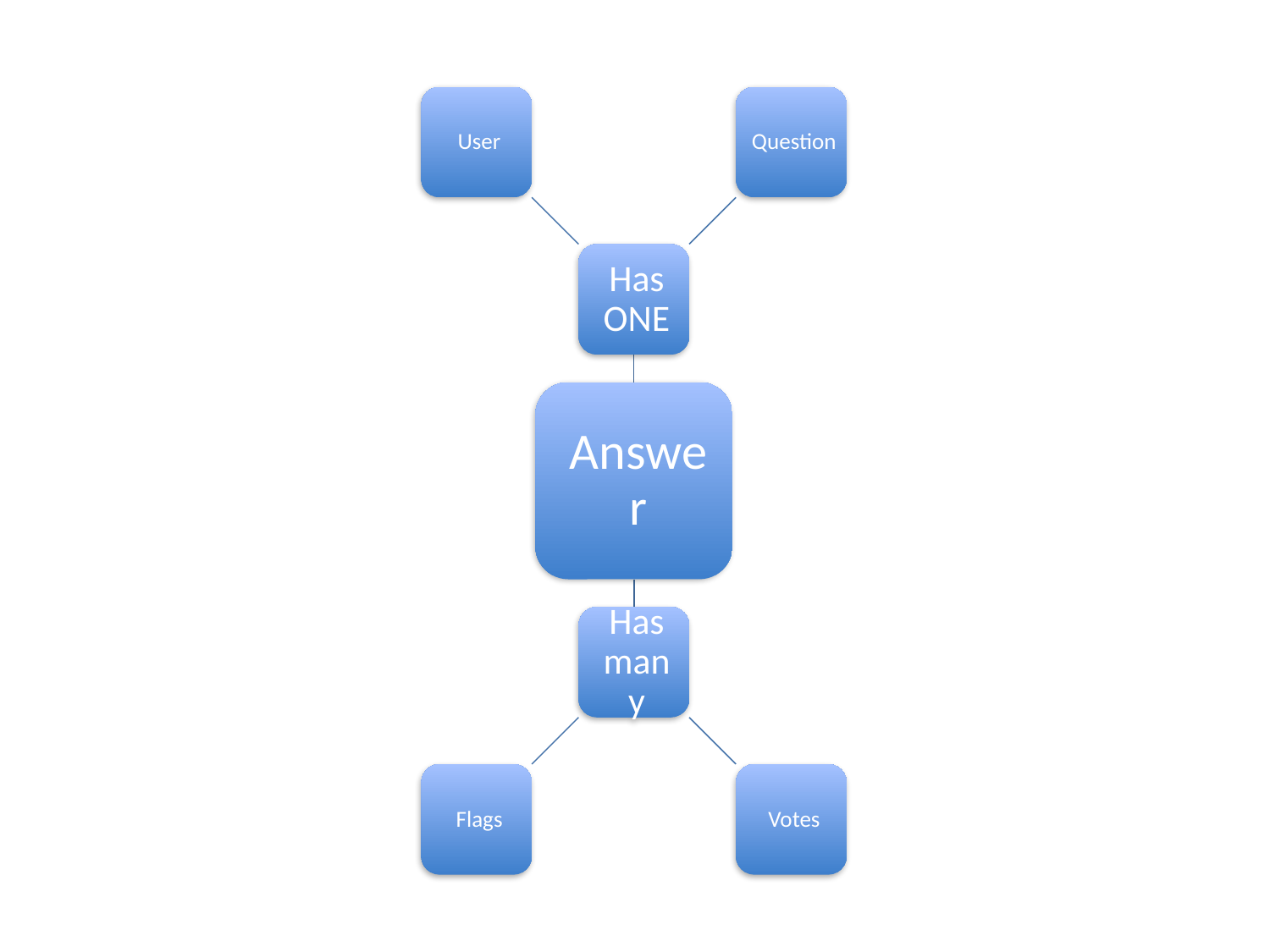

Answer
Has ONE
User
Question
Has many
Votes
Flags